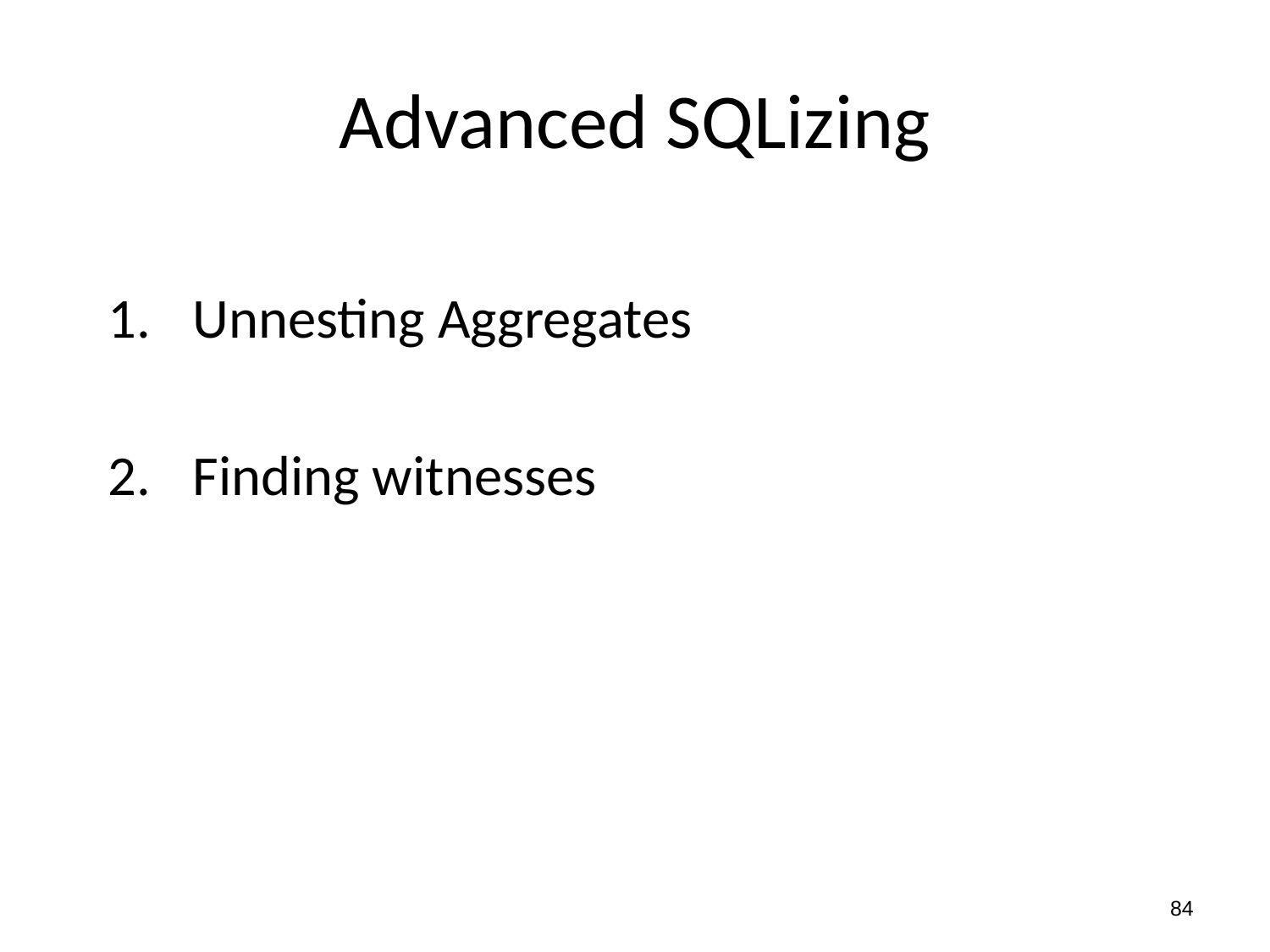

# Advanced SQLizing
Unnesting Aggregates

Finding witnesses

84